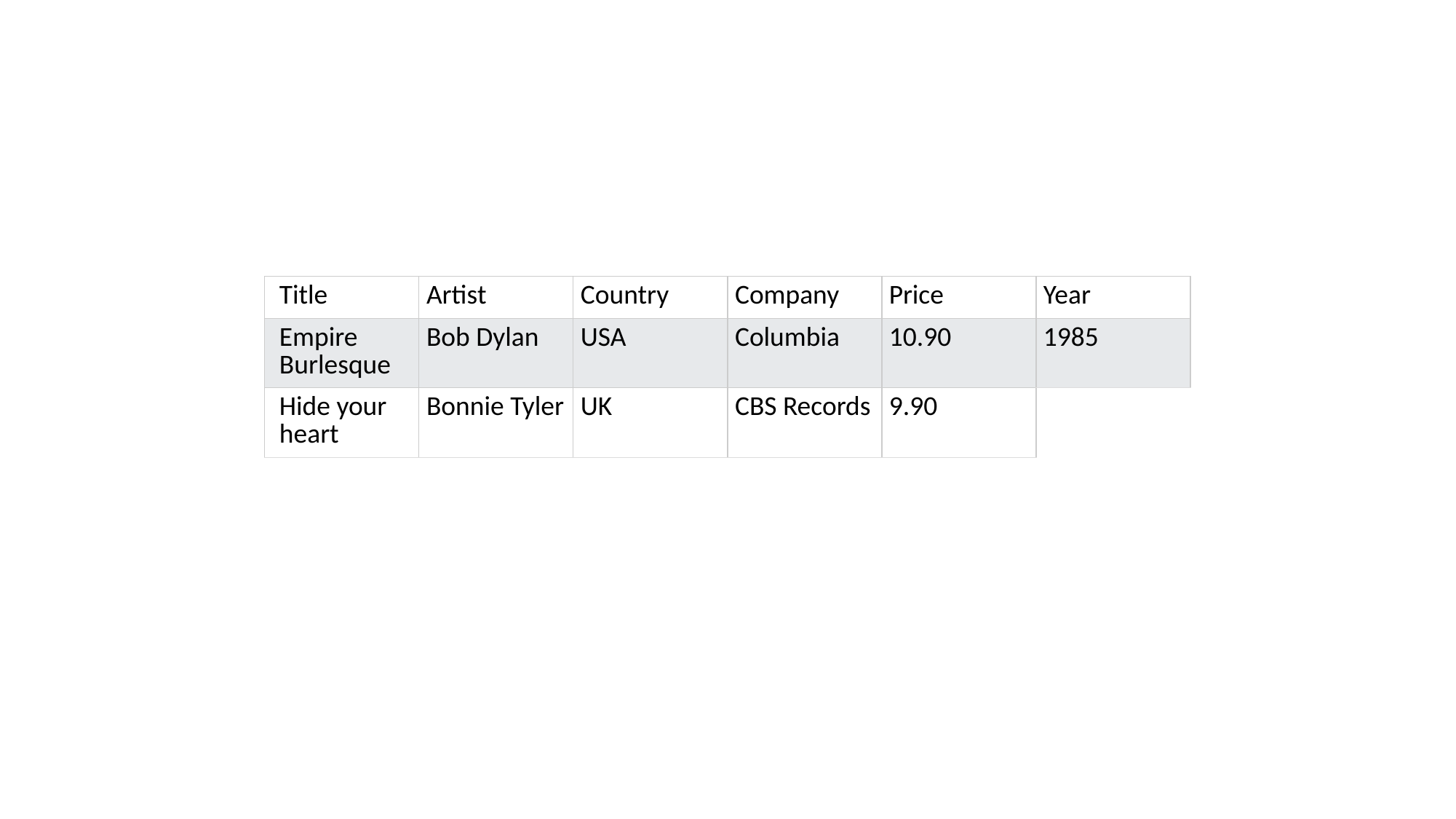

#

|  |  |  |  |  |  |
| --- | --- | --- | --- | --- | --- |
| Title | Artist | Country | Company | Price | Year |
| Empire Burlesque | Bob Dylan | USA | Columbia | 10.90 | 1985 |
| Hide your heart | Bonnie Tyler | UK | CBS Records | 9.90 |  |